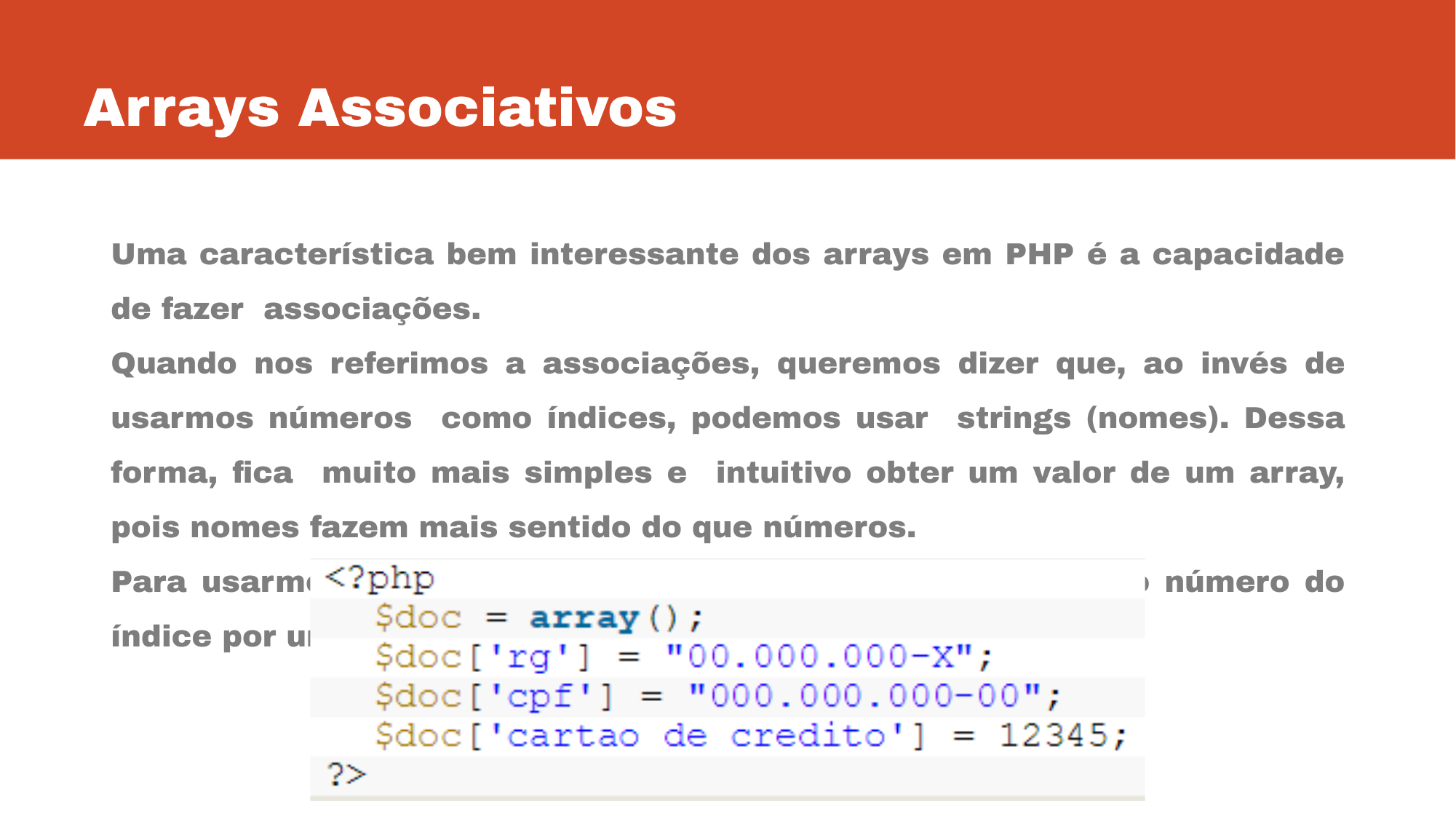

# Arrays Associativos
Uma característica bem interessante dos arrays em PHP é a capacidade de fazer  associações.
Quando nos referimos a associações, queremos dizer que, ao invés de usarmos números  como índices, podemos usar  strings (nomes). Dessa forma, fica  muito mais simples e  intuitivo obter um valor de um array, pois nomes fazem mais sentido do que números.
Para usarmos  o array associativo basta apenas substituir o número do índice por uma  string.